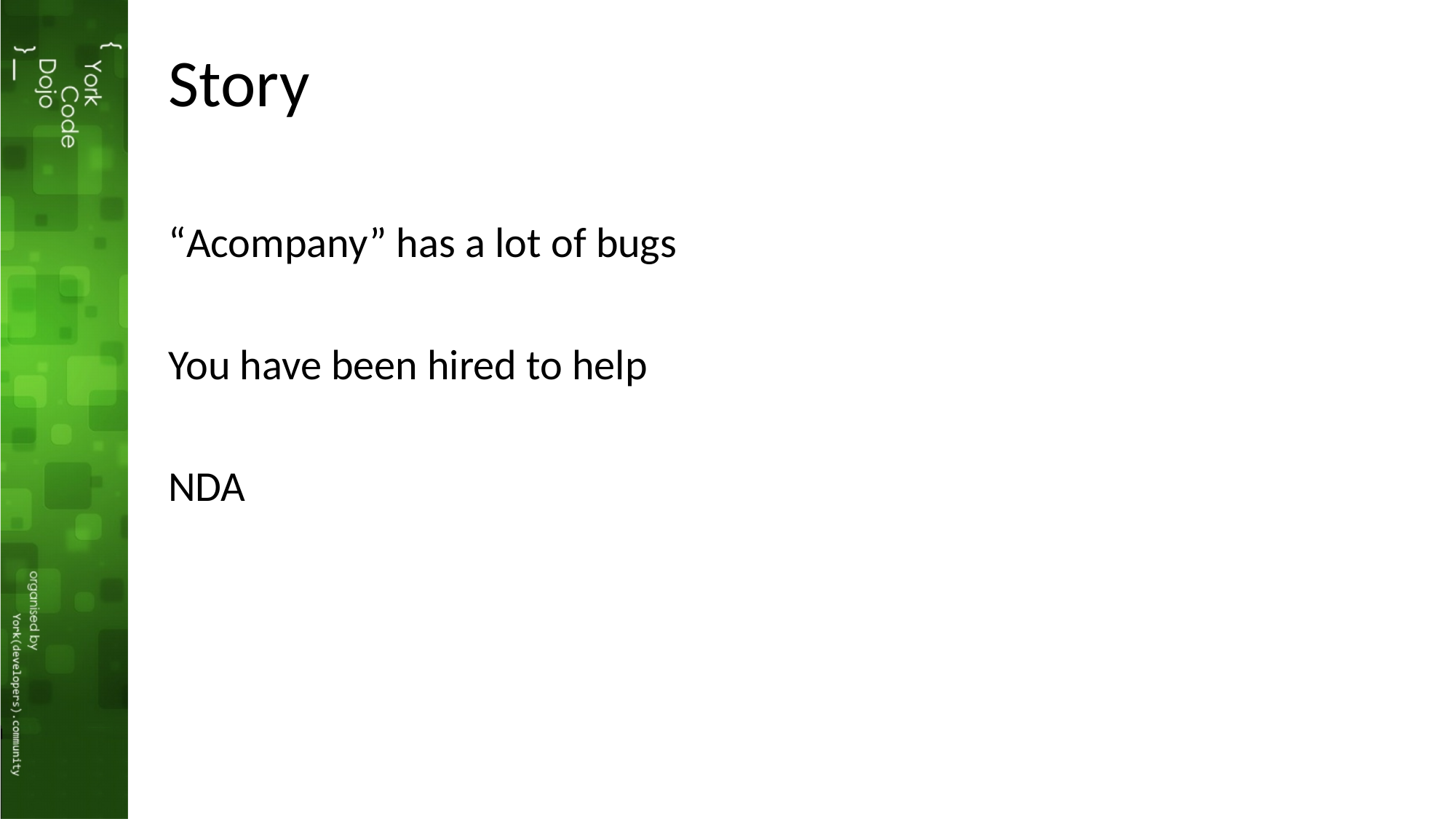

# Story

“Acompany” has a lot of bugs

You have been hired to help

NDA